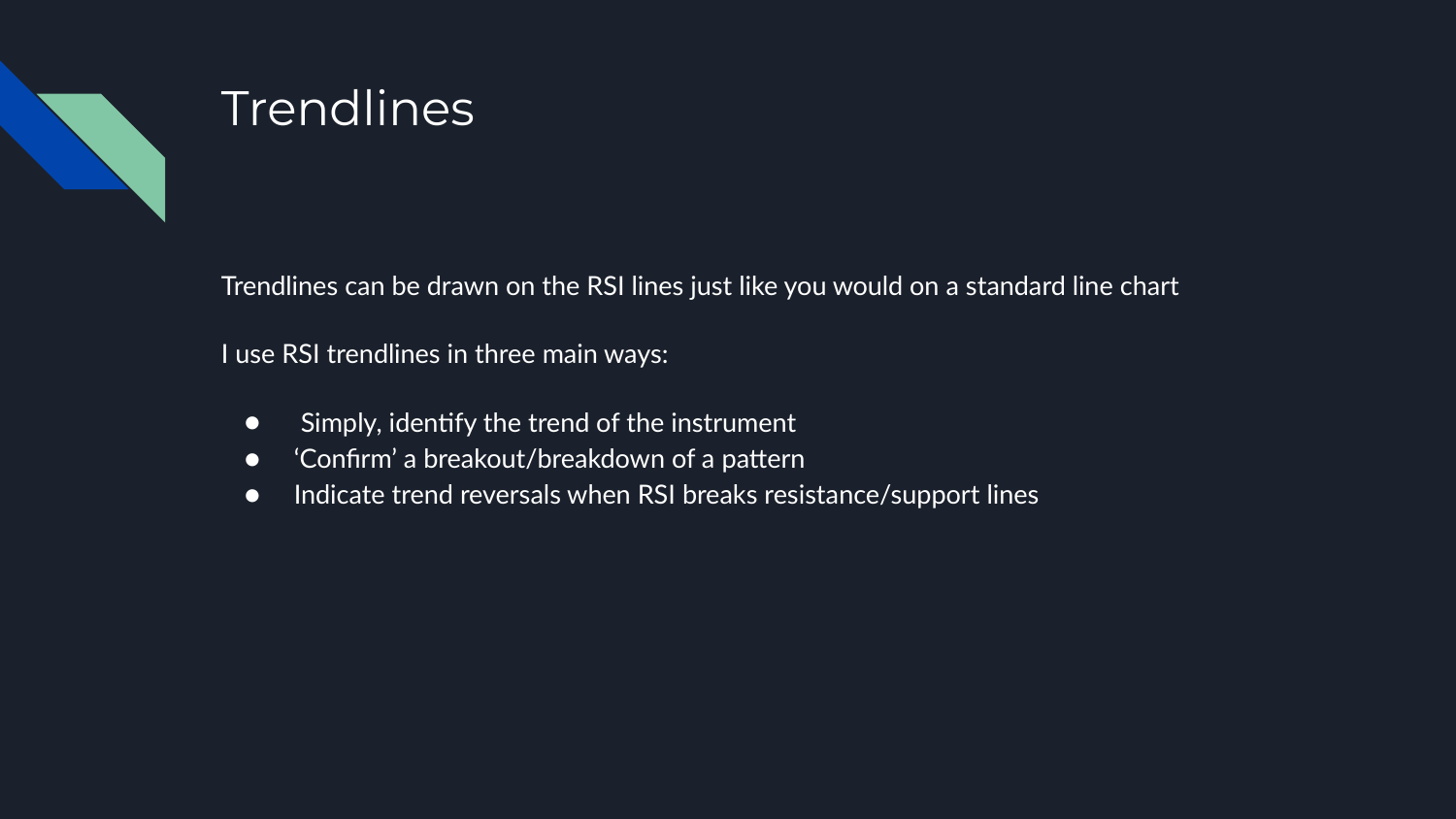

# Trendlines
Trendlines can be drawn on the RSI lines just like you would on a standard line chart
I use RSI trendlines in three main ways:
 Simply, identify the trend of the instrument
‘Confirm’ a breakout/breakdown of a pattern
Indicate trend reversals when RSI breaks resistance/support lines